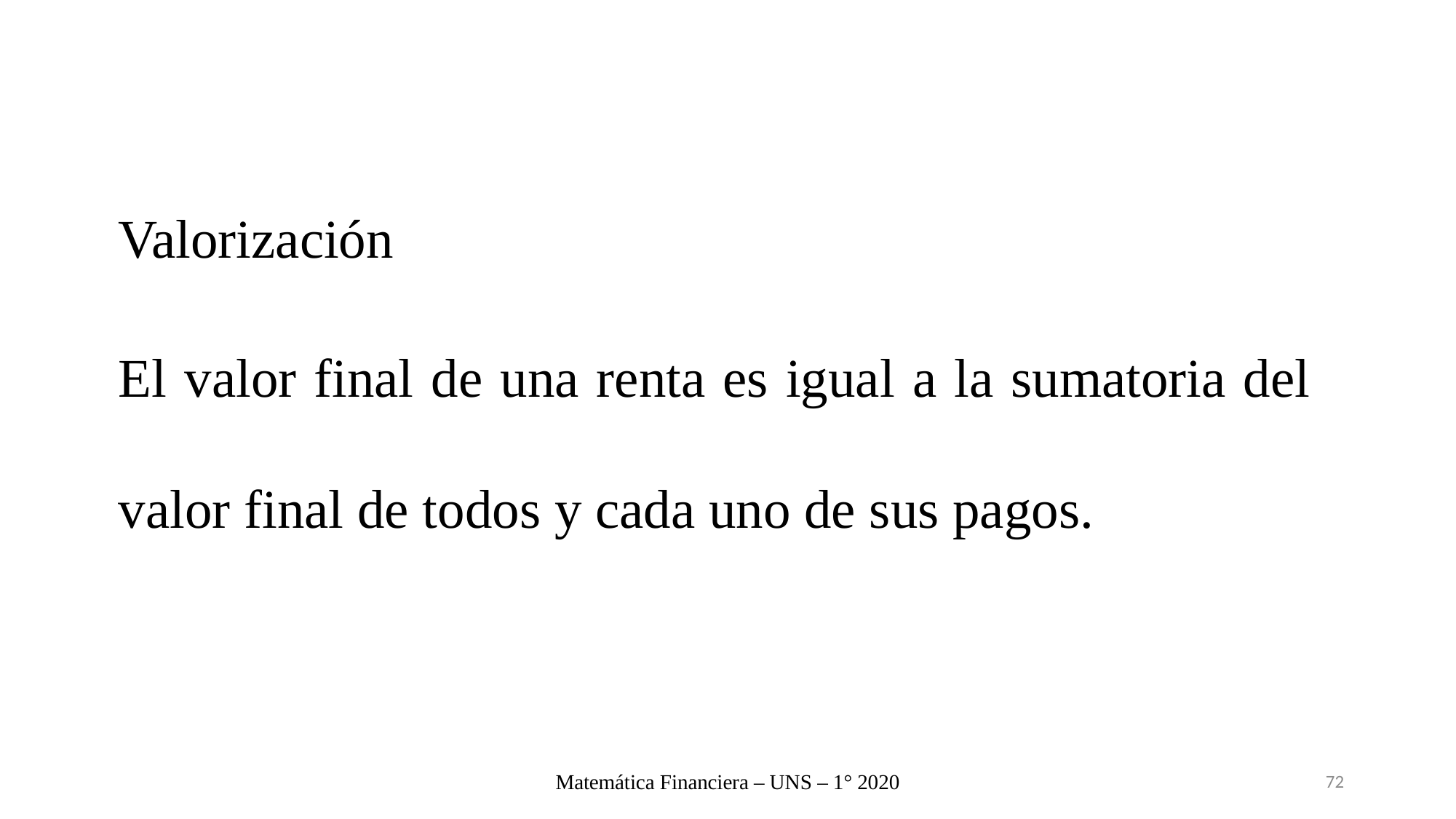

Valorización
El valor final de una renta es igual a la sumatoria del valor final de todos y cada uno de sus pagos.

Matemática Financiera – UNS – 1° 2020
72